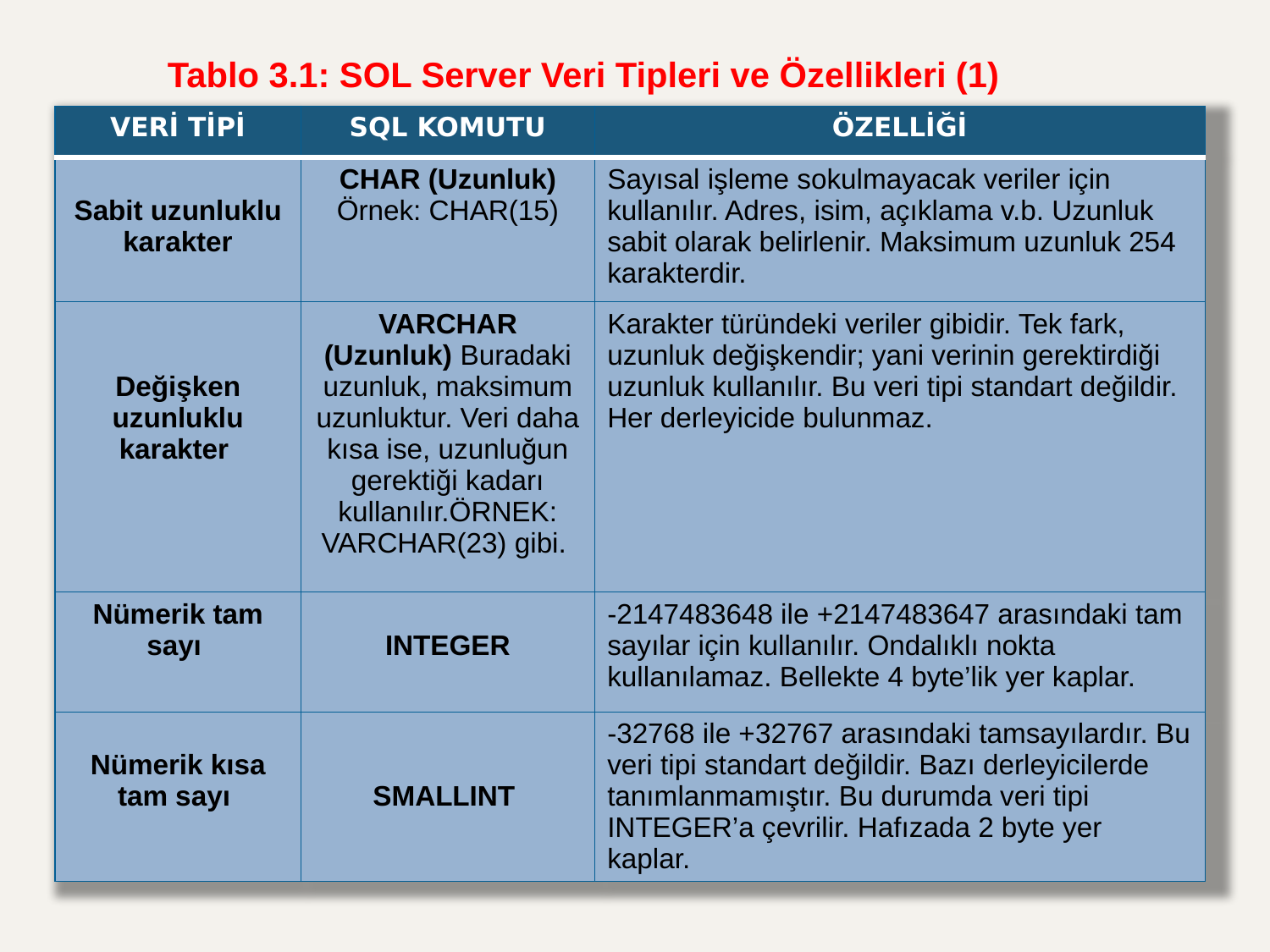

Tablo 3.1: SOL Server Veri Tipleri ve Özellikleri (1)
| VERİ TİPİ | SQL KOMUTU | ÖZELLİĞİ |
| --- | --- | --- |
| Sabit uzunluklu karakter | CHAR (Uzunluk) Örnek: CHAR(15) | Sayısal işleme sokulmayacak veriler için kullanılır. Adres, isim, açıklama v.b. Uzunluk sabit olarak belirlenir. Maksimum uzunluk 254 karakterdir. |
| Değişken uzunluklu karakter | VARCHAR (Uzunluk) Buradaki uzunluk, maksimum uzunluktur. Veri daha kısa ise, uzunluğun gerektiği kadarı kullanılır.ÖRNEK: VARCHAR(23) gibi. | Karakter türündeki veriler gibidir. Tek fark, uzunluk değişkendir; yani verinin gerektirdiği uzunluk kullanılır. Bu veri tipi standart değildir. Her derleyicide bulunmaz. |
| Nümerik tam sayı | INTEGER | -2147483648 ile +2147483647 arasındaki tam sayılar için kullanılır. Ondalıklı nokta kullanılamaz. Bellekte 4 byte’lik yer kaplar. |
| Nümerik kısa tam sayı | SMALLINT | -32768 ile +32767 arasındaki tamsayılardır. Bu veri tipi standart değildir. Bazı derleyicilerde tanımlanmamıştır. Bu durumda veri tipi INTEGER’a çevrilir. Hafızada 2 byte yer kaplar. |